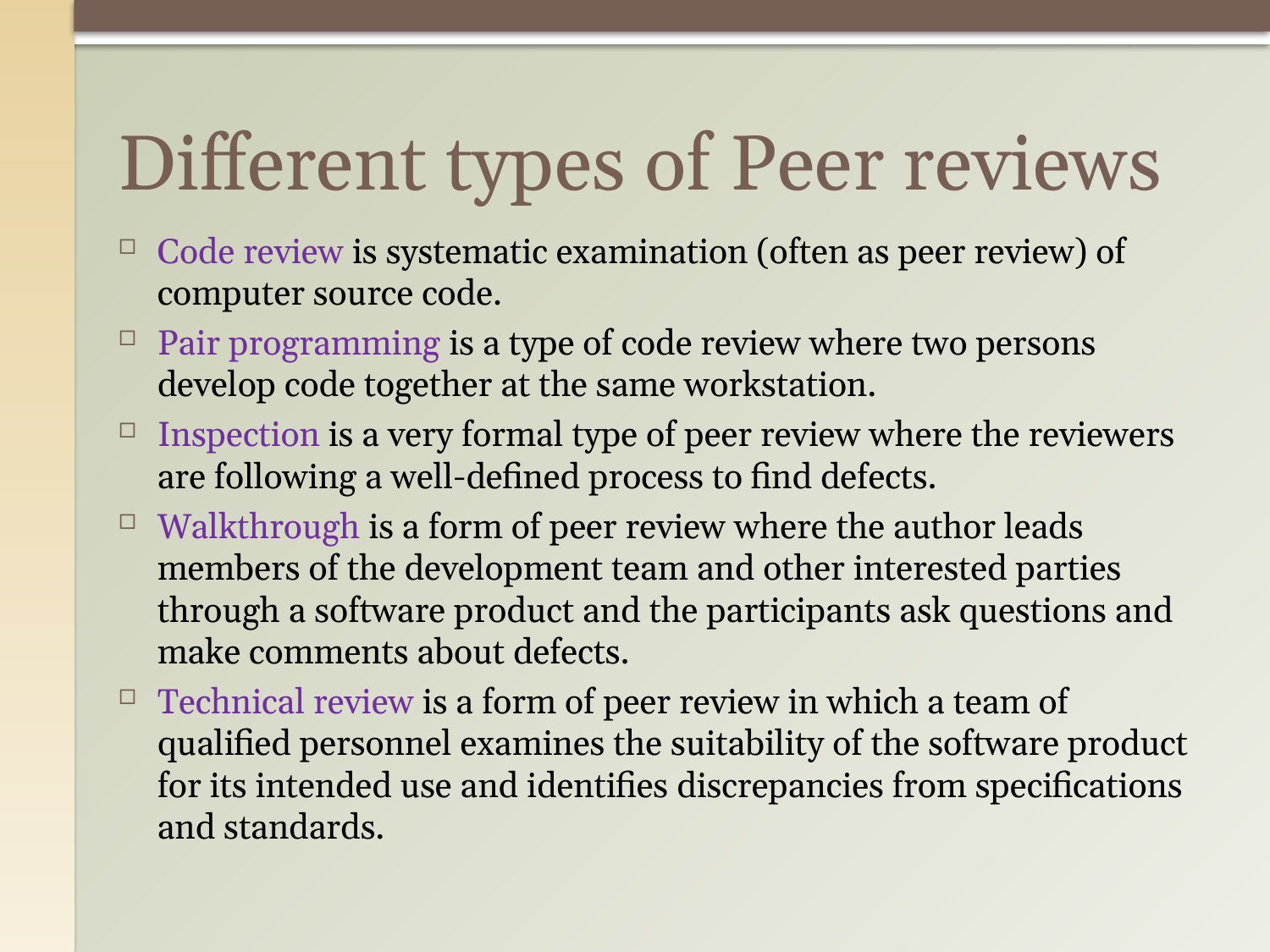

# Different types of Peer reviews
Code review is systematic examination (often as peer review) of computer source code.
Pair programming is a type of code review where two persons develop code together at the same workstation.
Inspection is a very formal type of peer review where the reviewers are following a well-defined process to find defects.
Walkthrough is a form of peer review where the author leads members of the development team and other interested parties through a software product and the participants ask questions and make comments about defects.
Technical review is a form of peer review in which a team of qualified personnel examines the suitability of the software product for its intended use and identifies discrepancies from specifications and standards.